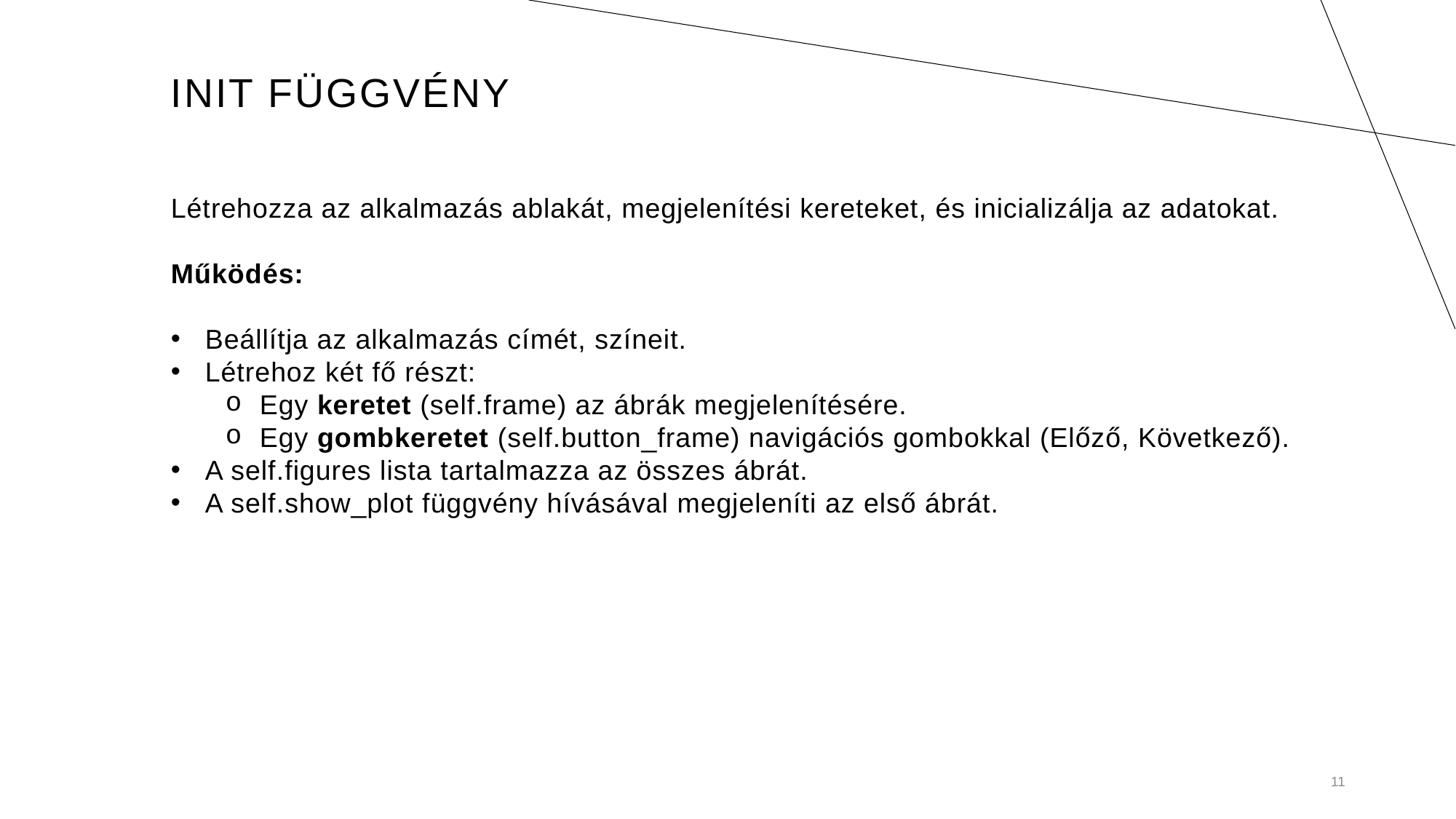

# Init függvény
Létrehozza az alkalmazás ablakát, megjelenítési kereteket, és inicializálja az adatokat.

Működés:

Beállítja az alkalmazás címét, színeit.
Létrehoz két fő részt:
Egy keretet (self.frame) az ábrák megjelenítésére.
Egy gombkeretet (self.button_frame) navigációs gombokkal (Előző, Következő).
A self.figures lista tartalmazza az összes ábrát.
A self.show_plot függvény hívásával megjeleníti az első ábrát.

11